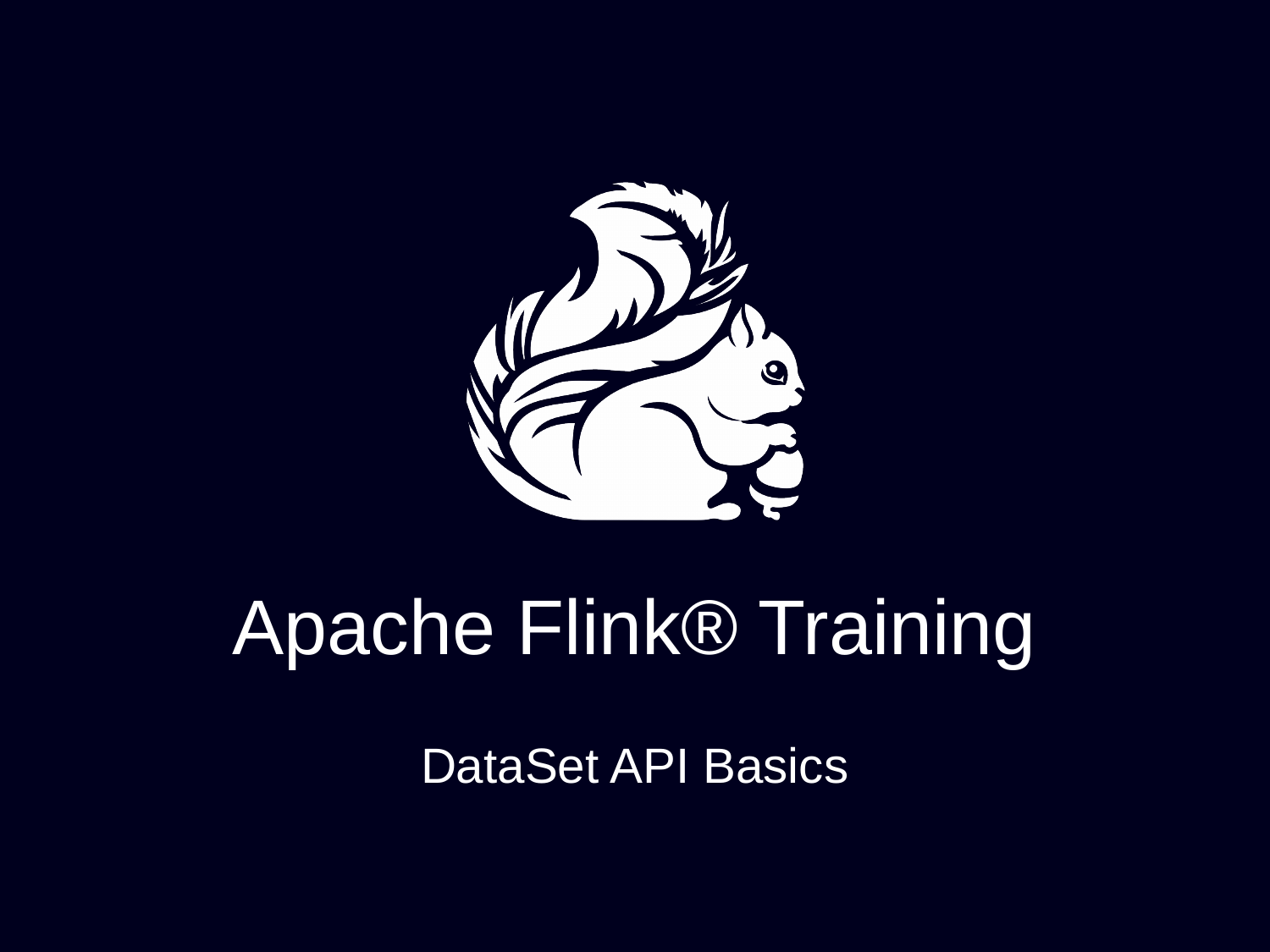

# Apache Flink® Training
DataSet API Basics